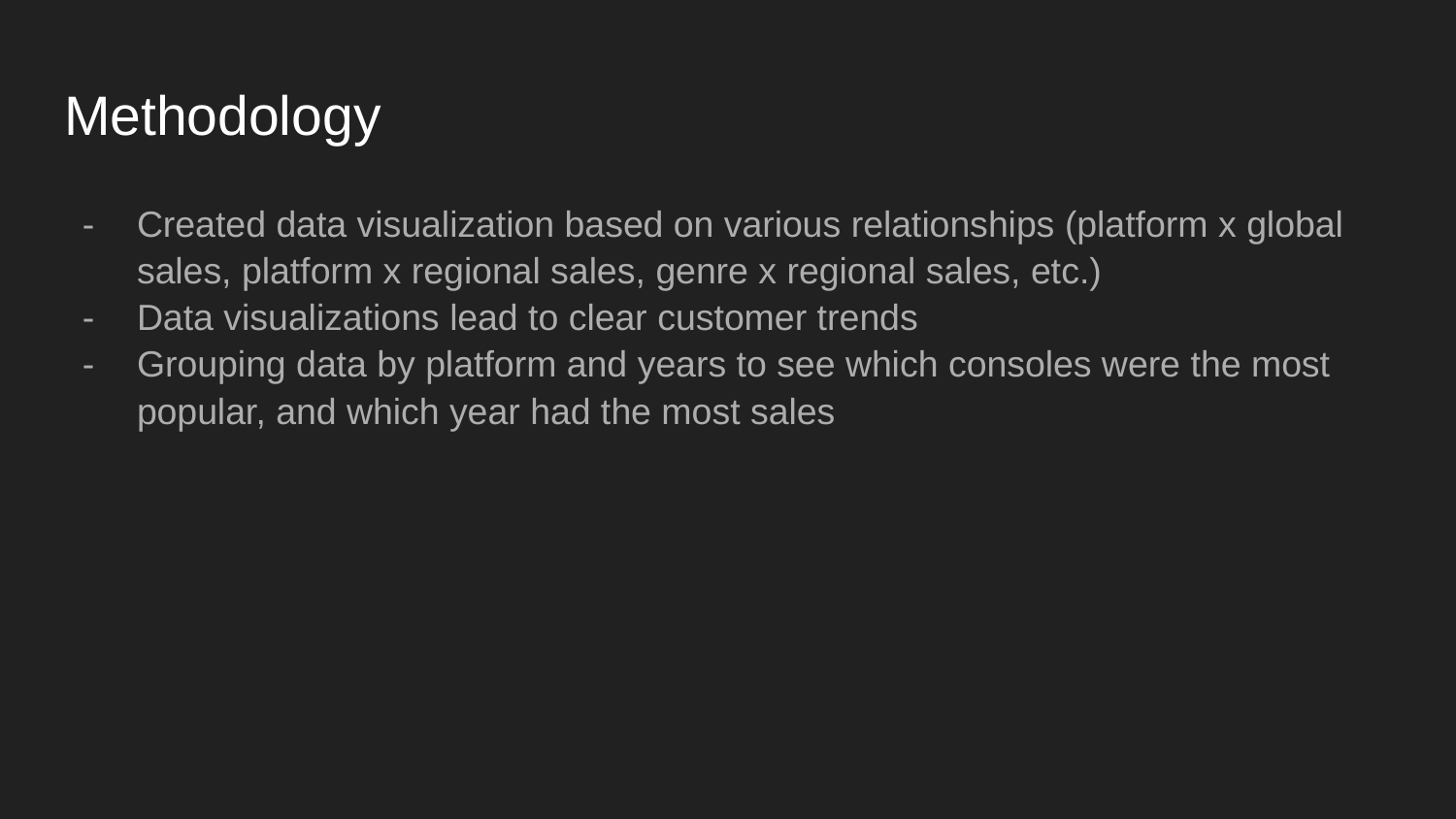

# Methodology
Created data visualization based on various relationships (platform x global sales, platform x regional sales, genre x regional sales, etc.)
Data visualizations lead to clear customer trends
Grouping data by platform and years to see which consoles were the most popular, and which year had the most sales